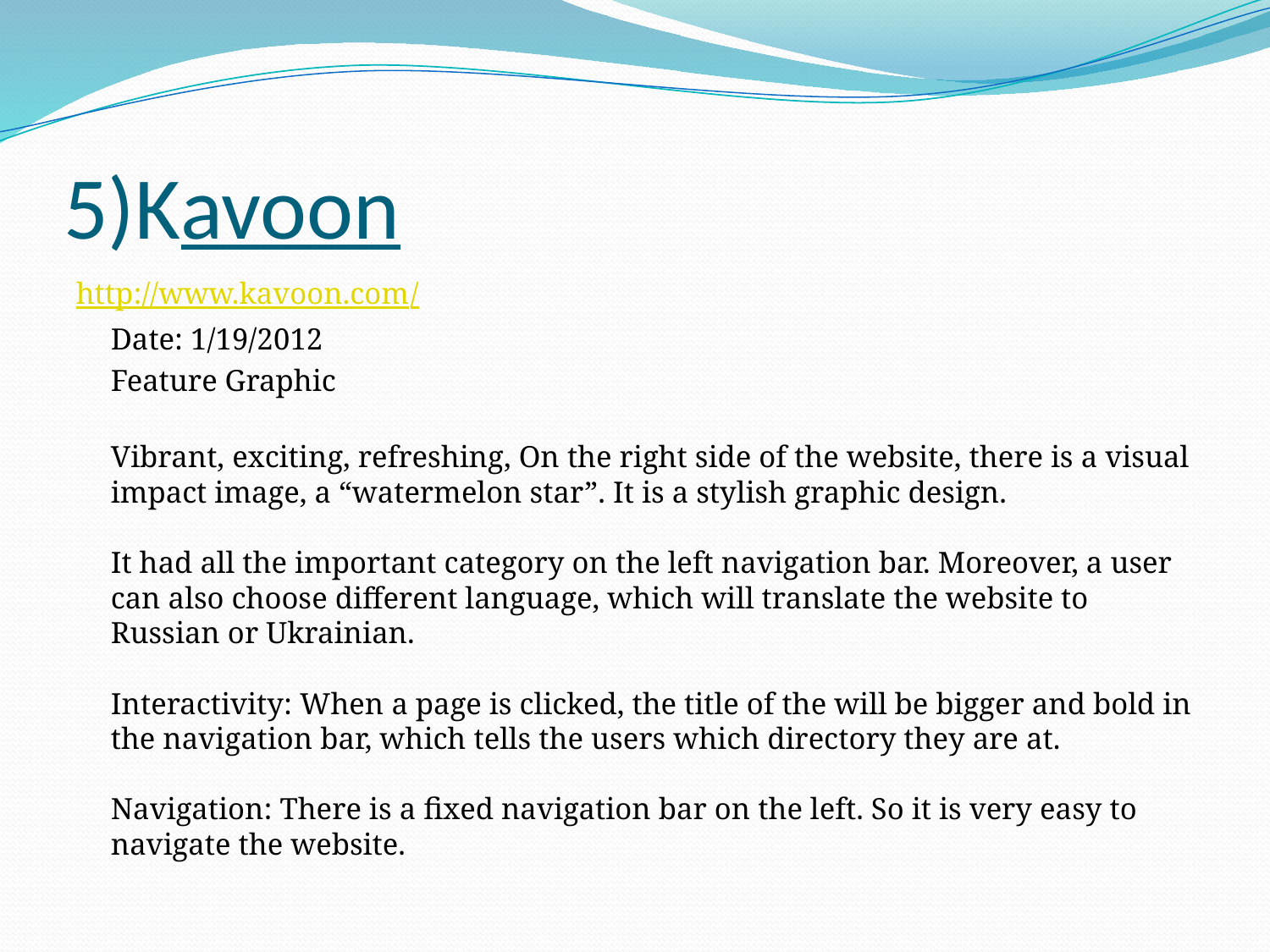

# 5)Kavoon
http://www.kavoon.com/
	Date: 1/19/2012
	Feature Graphic
Vibrant, exciting, refreshing, On the right side of the website, there is a visual impact image, a “watermelon star”. It is a stylish graphic design.
It had all the important category on the left navigation bar. Moreover, a user can also choose different language, which will translate the website to Russian or Ukrainian.
Interactivity: When a page is clicked, the title of the will be bigger and bold in the navigation bar, which tells the users which directory they are at.
Navigation: There is a fixed navigation bar on the left. So it is very easy to navigate the website.